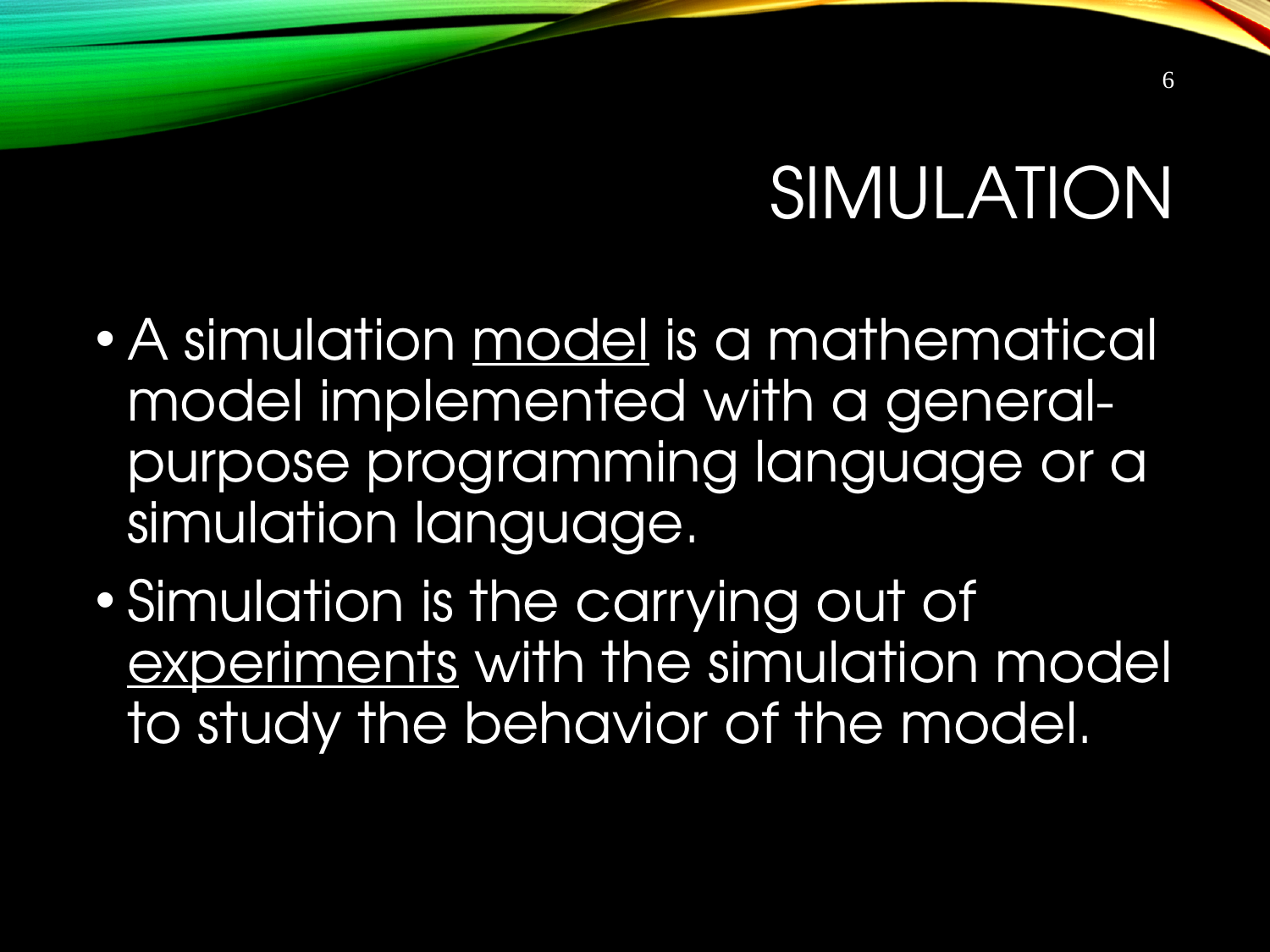

6
# Simulation
A simulation model is a mathematical model implemented with a general-purpose programming language or a simulation language.
Simulation is the carrying out of experiments with the simulation model to study the behavior of the model.